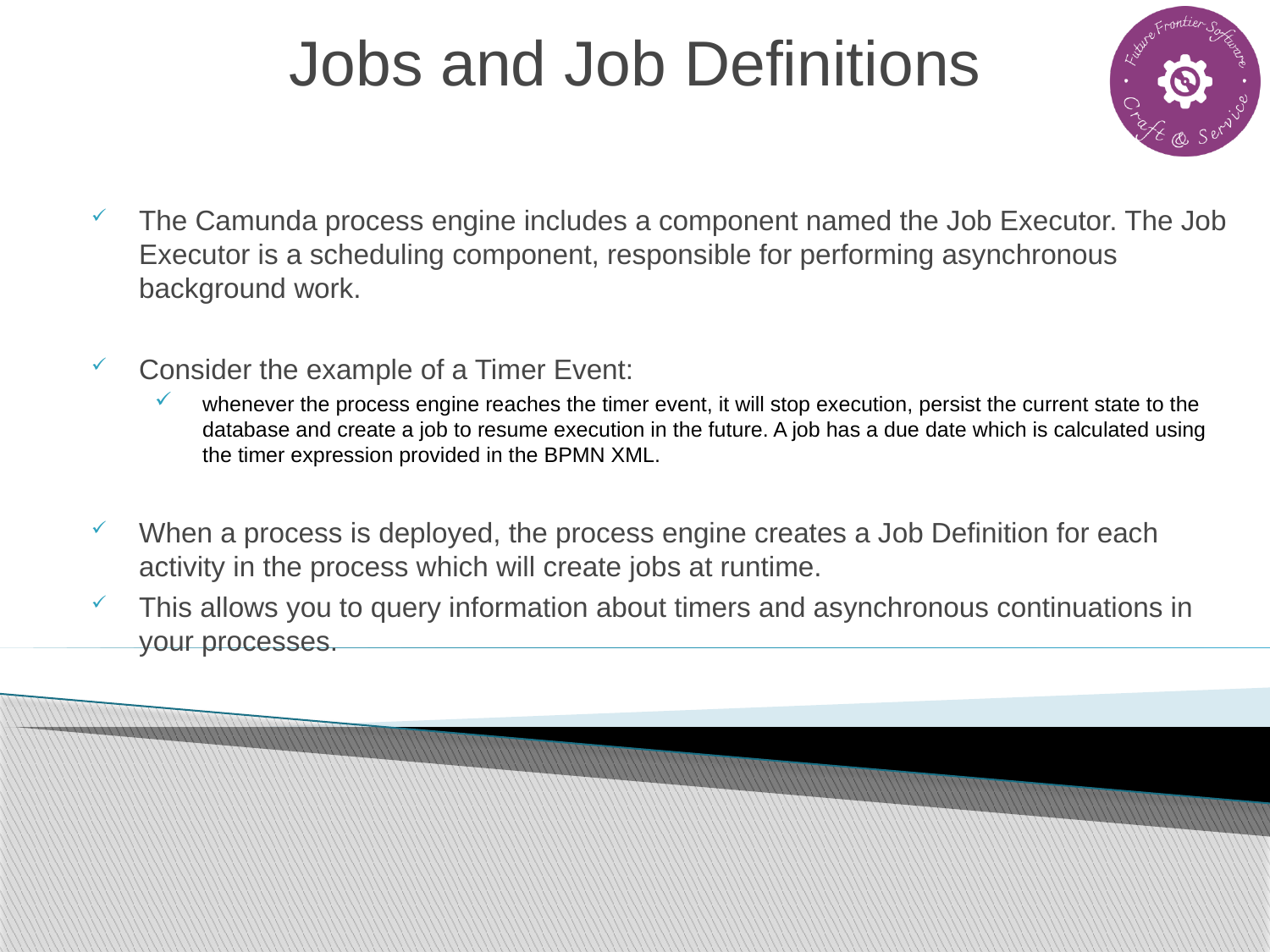

# Jobs and Job Definitions
The Camunda process engine includes a component named the Job Executor. The Job Executor is a scheduling component, responsible for performing asynchronous background work.

Consider the example of a Timer Event:
whenever the process engine reaches the timer event, it will stop execution, persist the current state to the database and create a job to resume execution in the future. A job has a due date which is calculated using the timer expression provided in the BPMN XML.

When a process is deployed, the process engine creates a Job Definition for each activity in the process which will create jobs at runtime.
This allows you to query information about timers and asynchronous continuations in your processes.